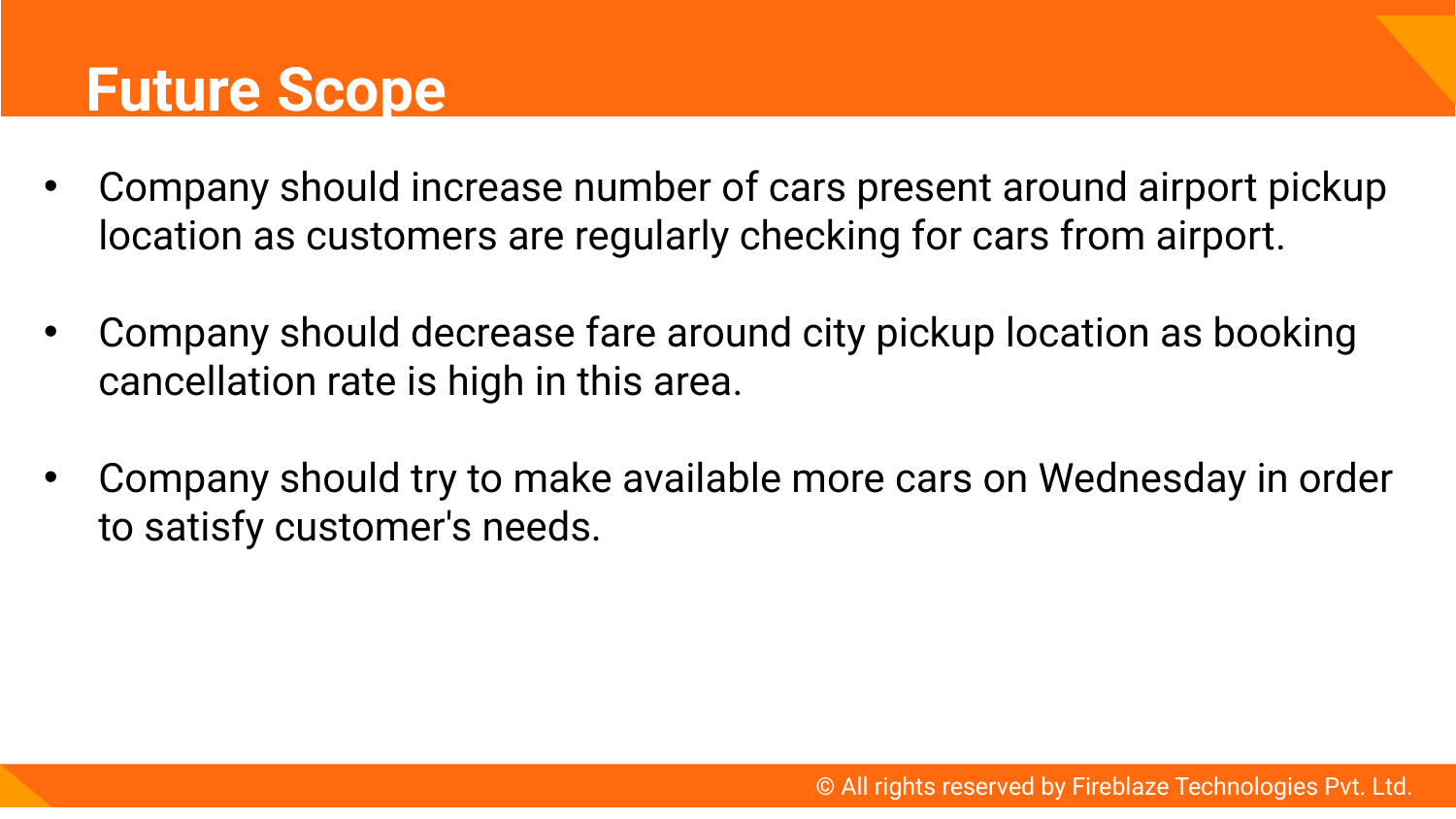

# Future Scope

Company should increase number of cars present around airport pickup location as customers are regularly checking for cars from airport.

Company should decrease fare around city pickup location as booking cancellation rate is high in this area.

Company should try to make available more cars on Wednesday in order to satisfy customer's needs.

© All rights reserved by Fireblaze Technologies Pvt. Ltd.